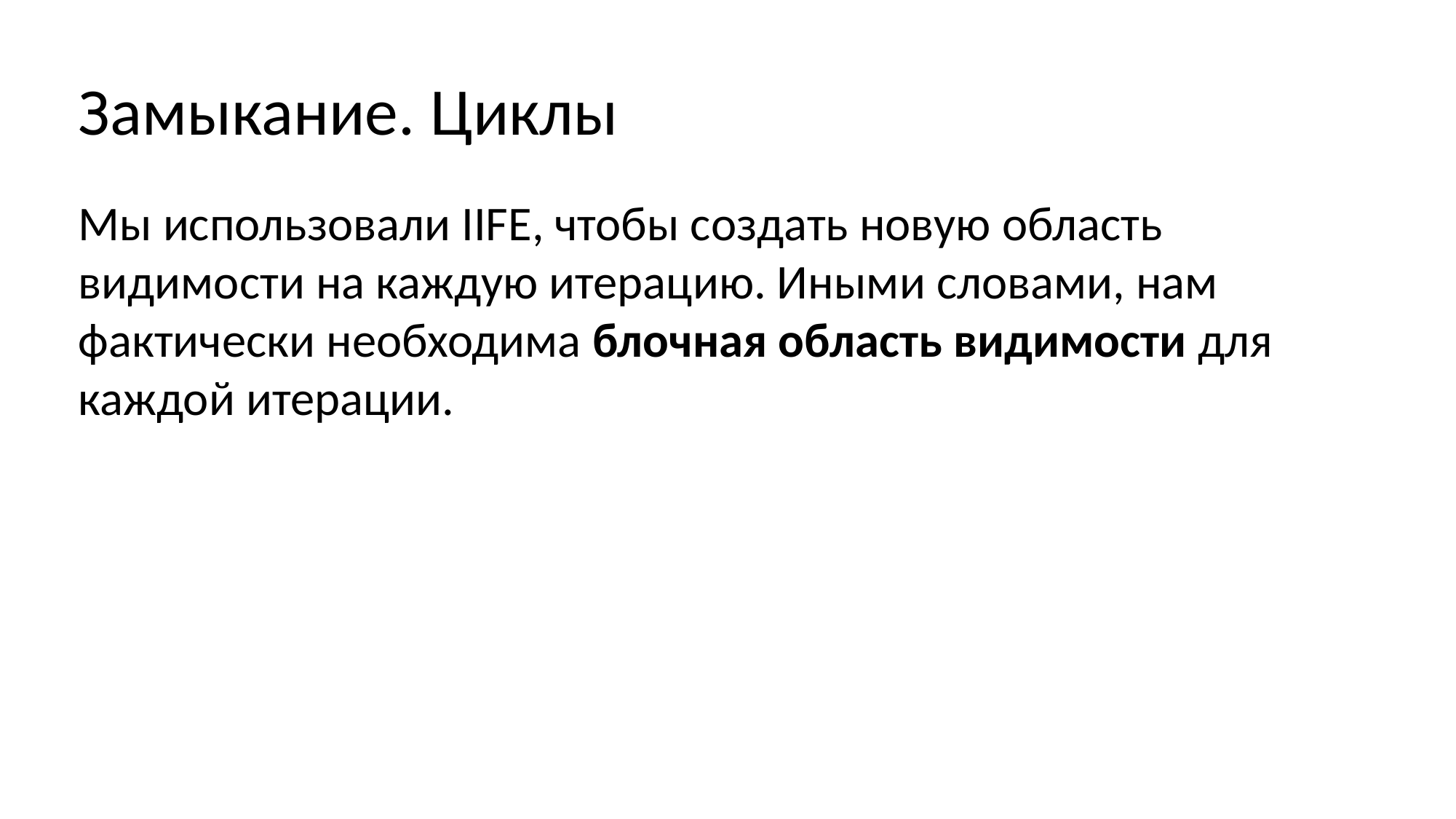

Замыкание. Циклы
Мы использовали IIFE, чтобы создать новую область видимости на каждую итерацию. Иными словами, нам фактически необходима блочная область видимости для каждой итерации.